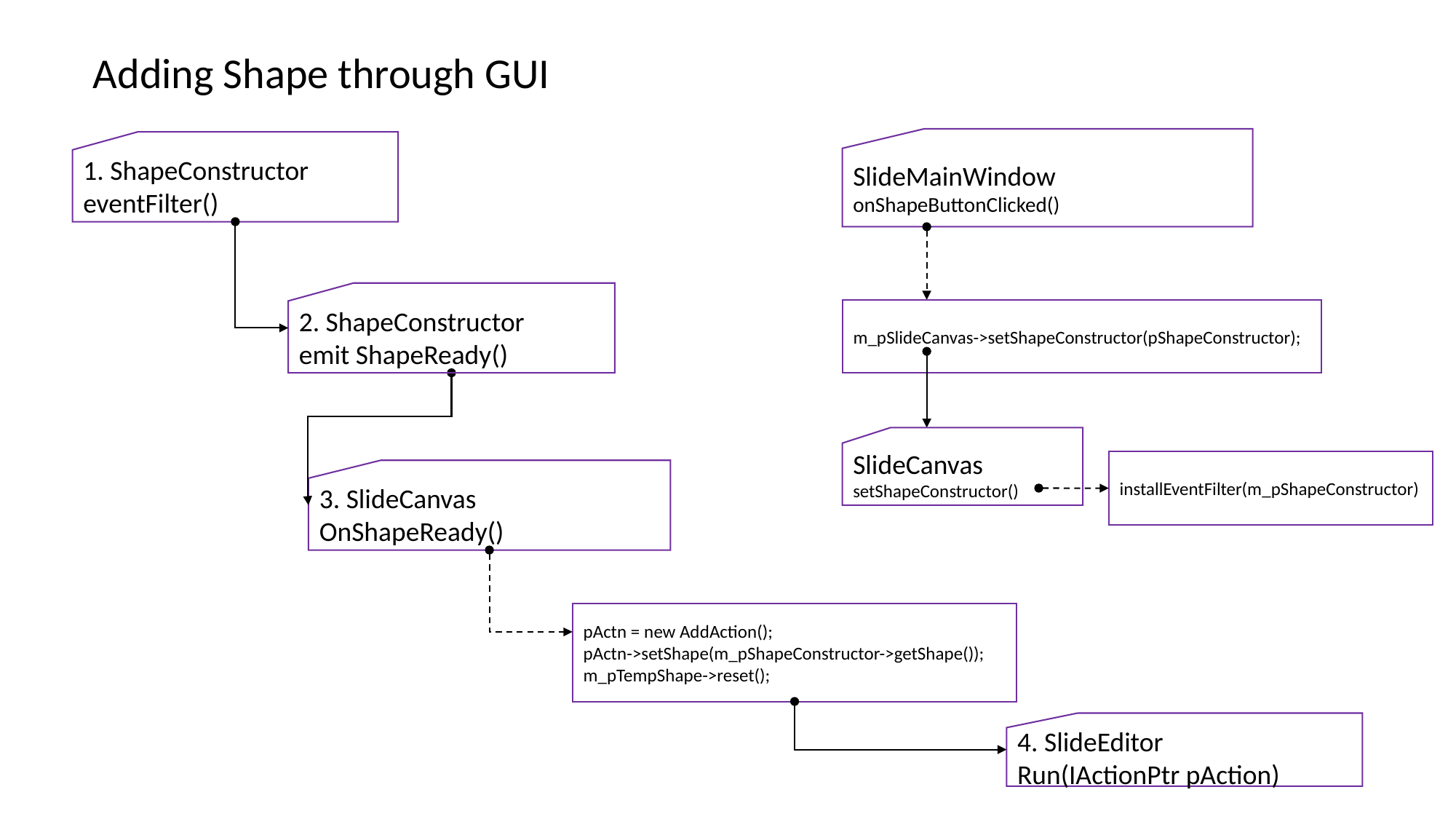

Adding Shape through GUI
SlideMainWindow
onShapeButtonClicked()
1. ShapeConstructor
eventFilter()
2. ShapeConstructor
emit ShapeReady()
m_pSlideCanvas->setShapeConstructor(pShapeConstructor);
SlideCanvas
setShapeConstructor()
installEventFilter(m_pShapeConstructor)
3. SlideCanvas
OnShapeReady()
pActn = new AddAction();
pActn->setShape(m_pShapeConstructor->getShape());
m_pTempShape->reset();
4. SlideEditor
Run(IActionPtr pAction)